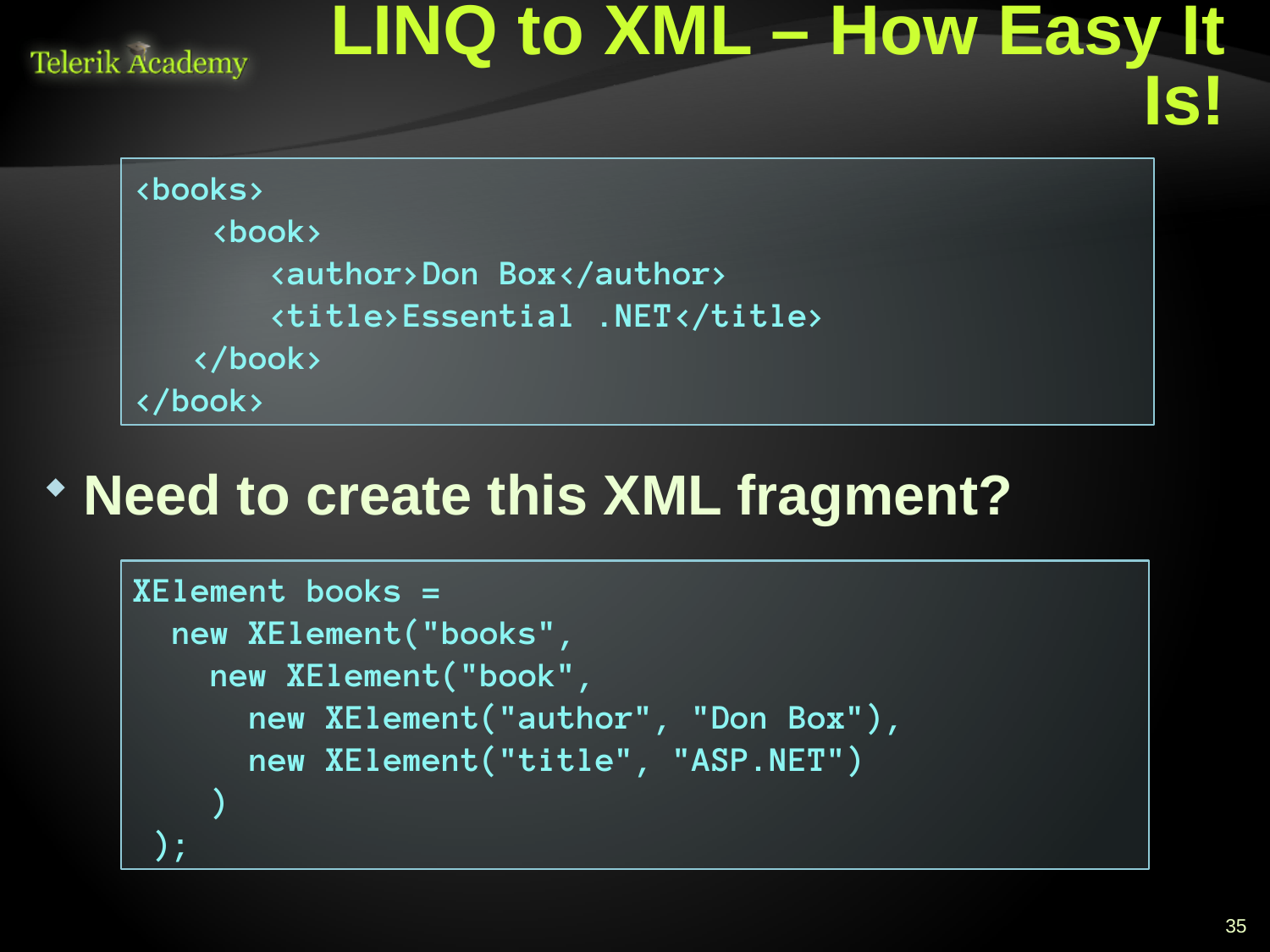

# LINQ to XML – How Easy It Is!
<books>
    <book>
       <author>Don Box</author>
       <title>Essential .NET</title>
   </book>
</book>
Need to create this XML fragment?
XElement books =
  new XElement("books",
    new XElement("book",
      new XElement("author", "Don Box"),
      new XElement("title", "ASP.NET")
    )
 );
35